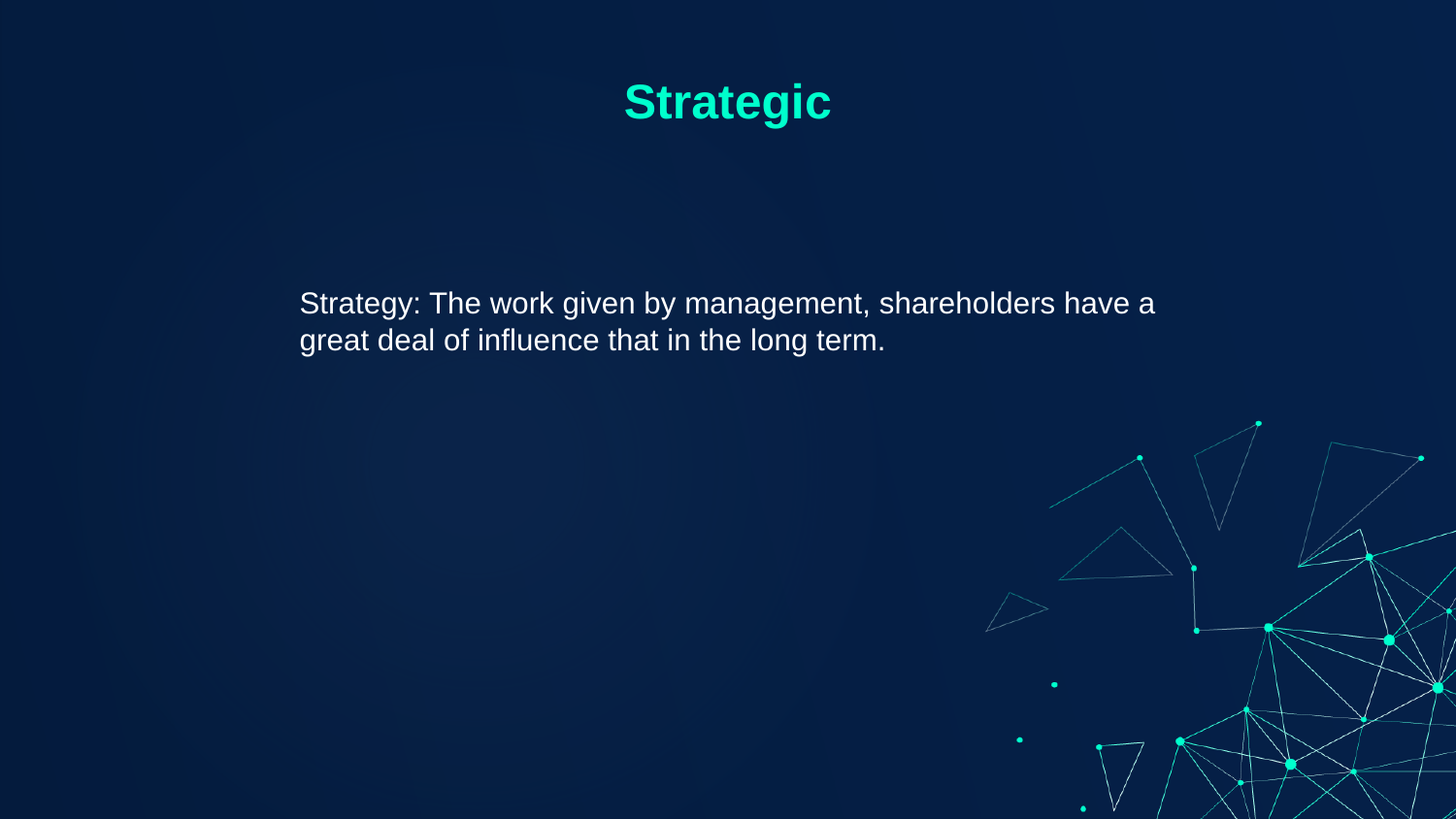

# Strategic
Strategy: The work given by management, shareholders have a great deal of influence that in the long term.